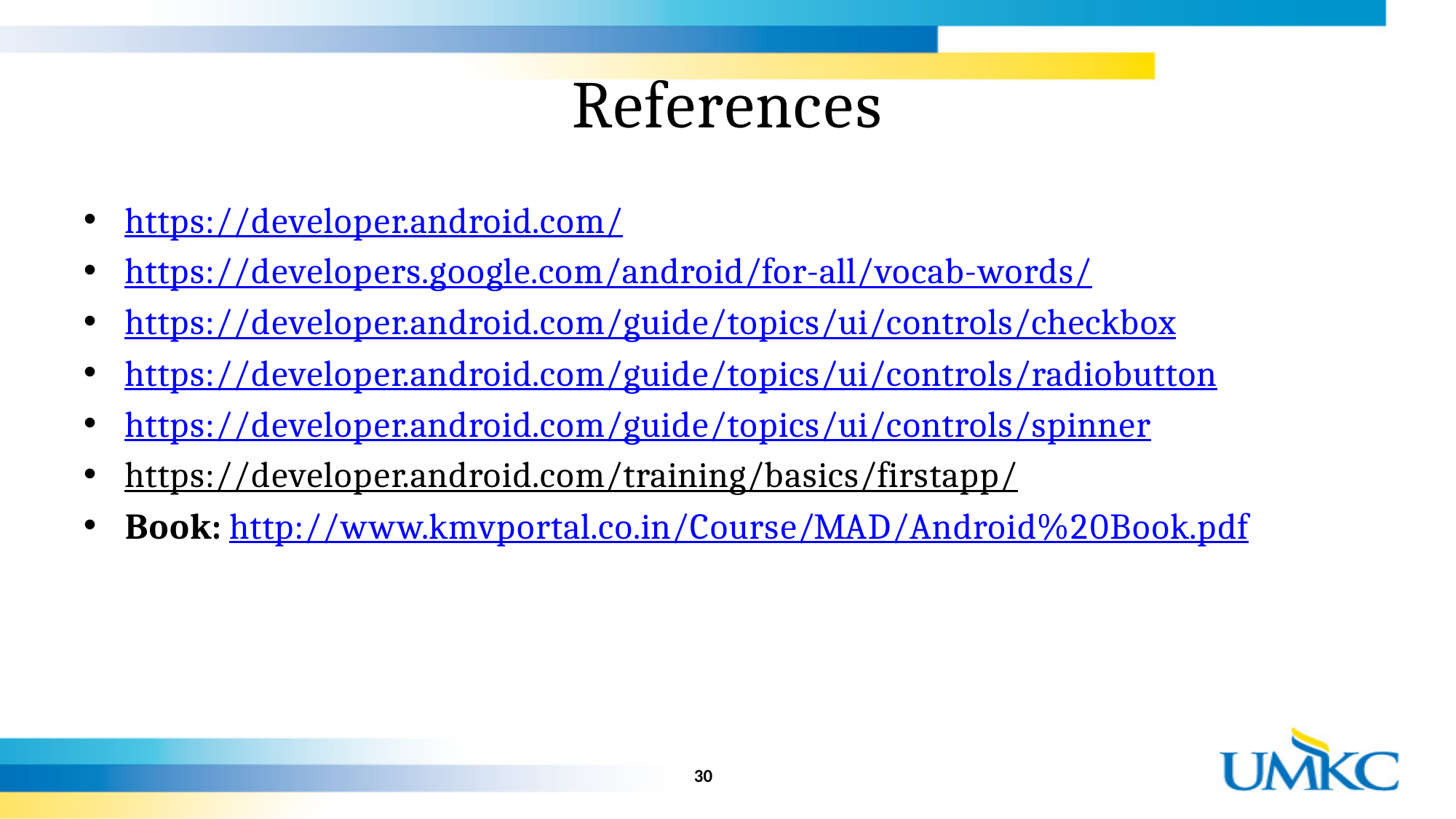

# References
https://developer.android.com/
https://developers.google.com/android/for-all/vocab-words/
https://developer.android.com/guide/topics/ui/controls/checkbox
https://developer.android.com/guide/topics/ui/controls/radiobutton
https://developer.android.com/guide/topics/ui/controls/spinner
https://developer.android.com/training/basics/firstapp/
Book: http://www.kmvportal.co.in/Course/MAD/Android%20Book.pdf
30